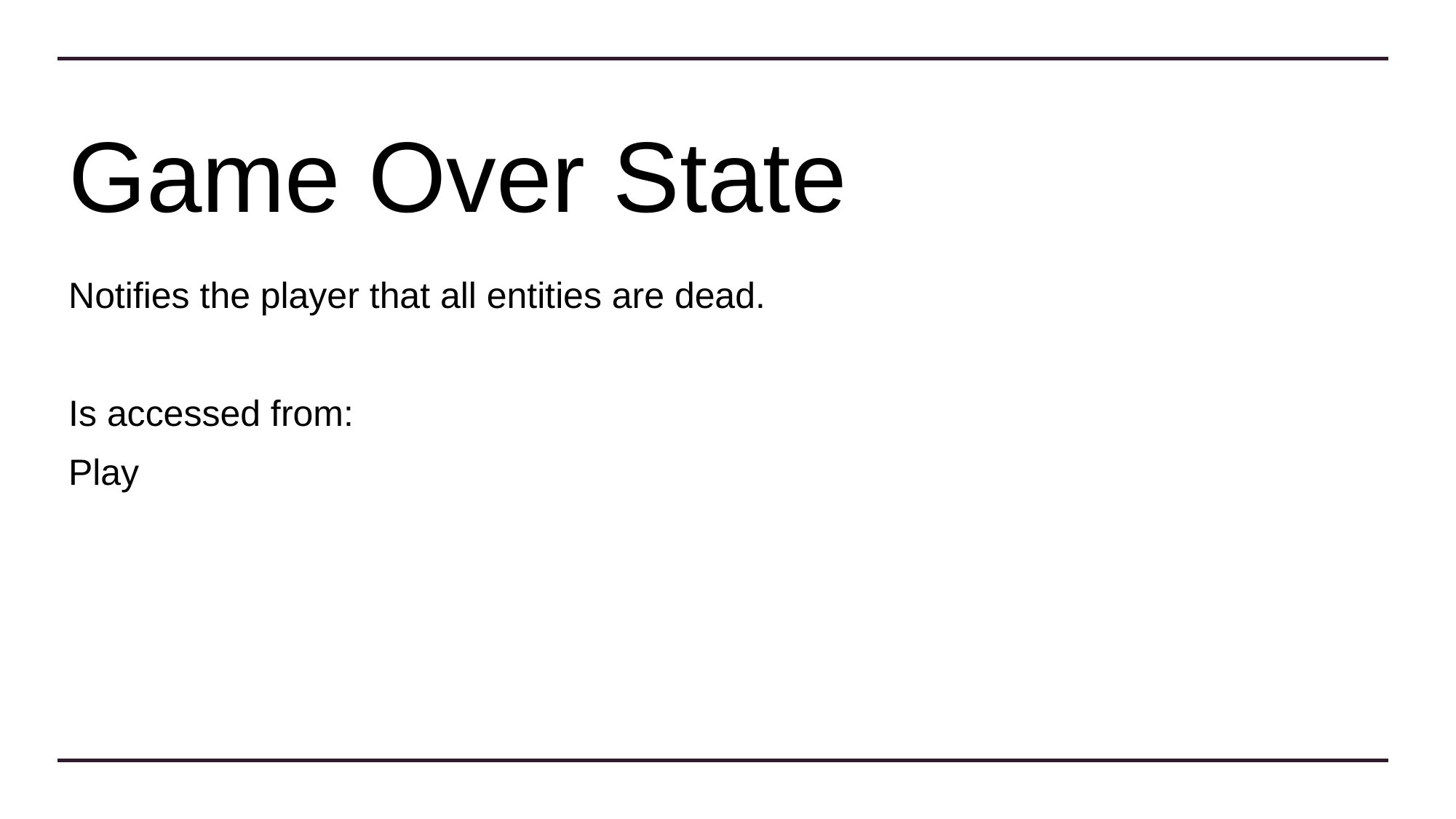

# Game Over State
Notifies the player that all entities are dead.

Is accessed from:
Play